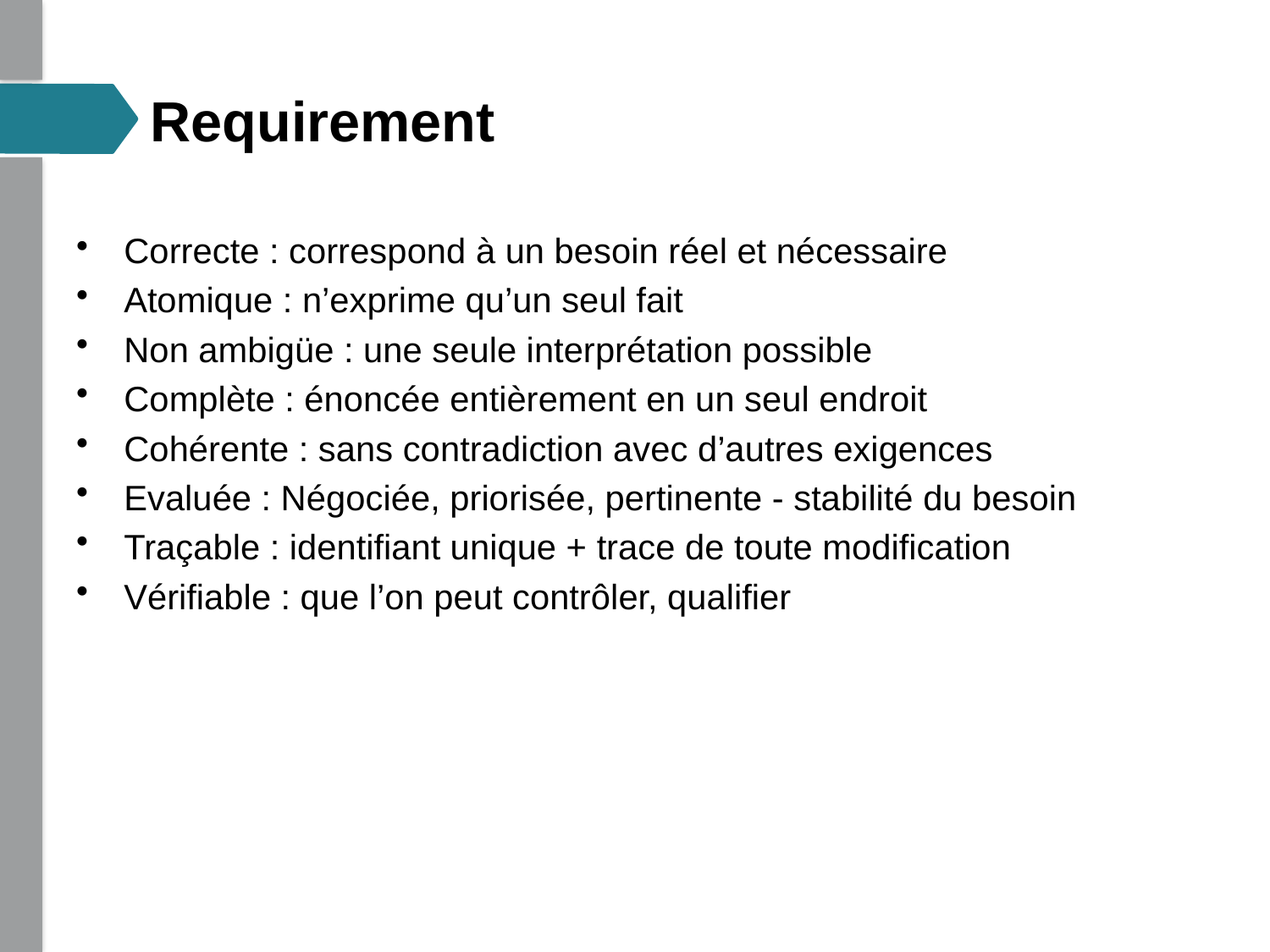

# Requirement
Correcte : correspond à un besoin réel et nécessaire
Atomique : n’exprime qu’un seul fait
Non ambigüe : une seule interprétation possible
Complète : énoncée entièrement en un seul endroit
Cohérente : sans contradiction avec d’autres exigences
Evaluée : Négociée, priorisée, pertinente - stabilité du besoin
Traçable : identifiant unique + trace de toute modification
Vérifiable : que l’on peut contrôler, qualifier